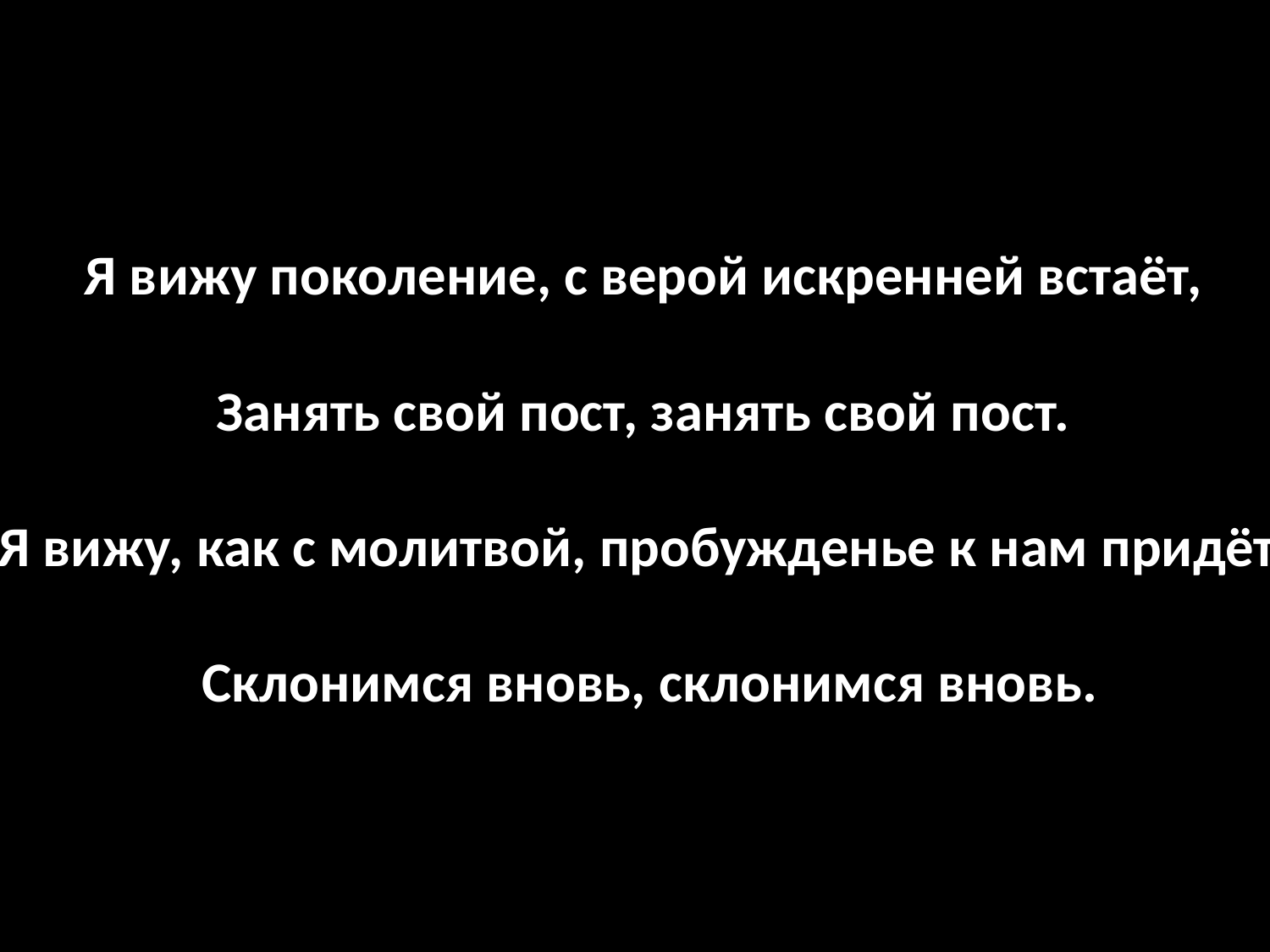

# Я вижу поколение, с верой искренней встаёт, Занять свой пост, занять свой пост. Я вижу, как с молитвой, пробужденье к нам придёт, Склонимся вновь, склонимся вновь.